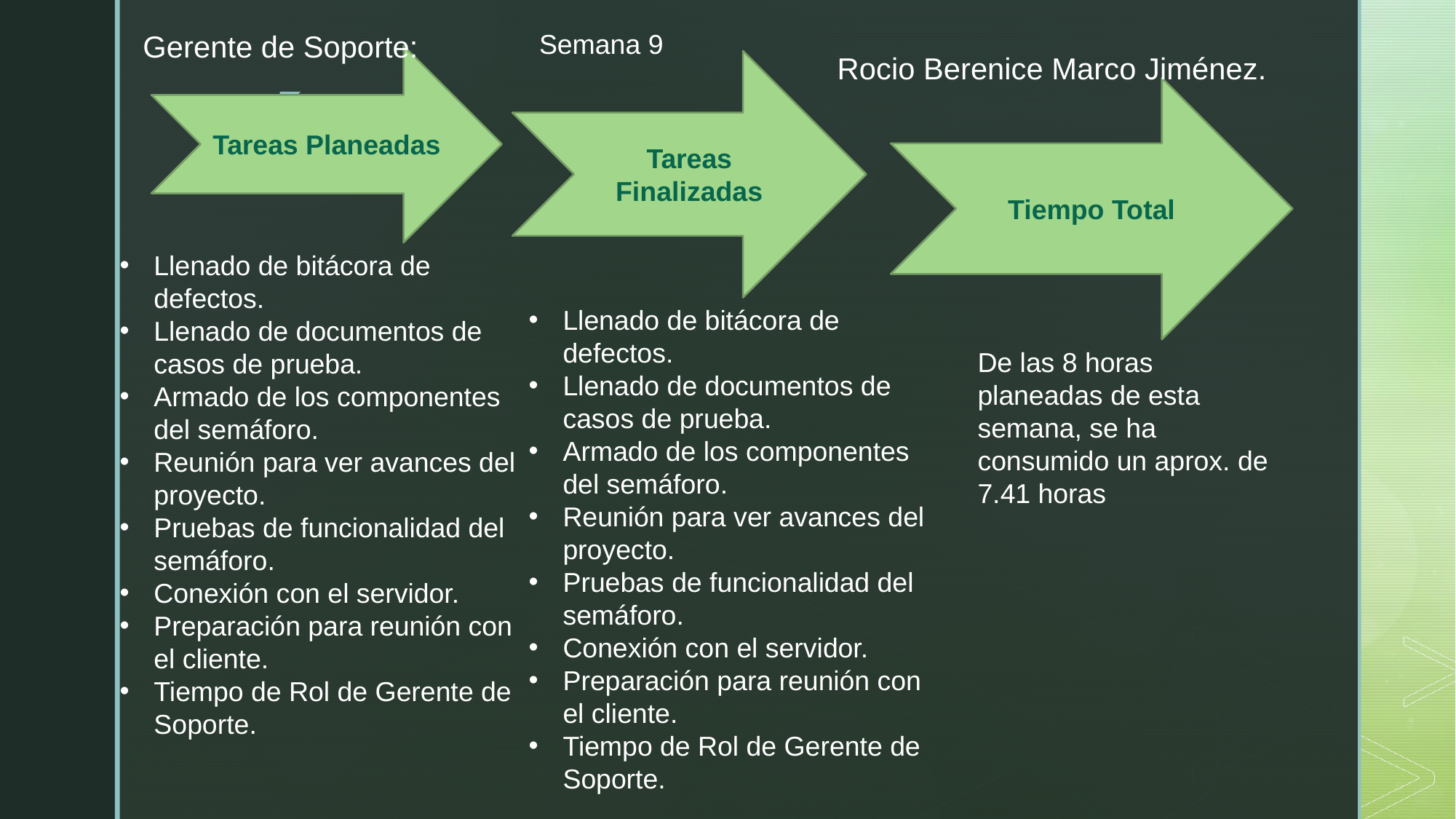

Gerente de Soporte:
Semana 9
Rocio Berenice Marco Jiménez.
Tareas Planeadas
Tareas Finalizadas
Tiempo Total
Llenado de bitácora de defectos.
Llenado de documentos de casos de prueba.
Armado de los componentes del semáforo.
Reunión para ver avances del proyecto.
Pruebas de funcionalidad del semáforo.
Conexión con el servidor.
Preparación para reunión con el cliente.
Tiempo de Rol de Gerente de Soporte.
Llenado de bitácora de defectos.
Llenado de documentos de casos de prueba.
Armado de los componentes del semáforo.
Reunión para ver avances del proyecto.
Pruebas de funcionalidad del semáforo.
Conexión con el servidor.
Preparación para reunión con el cliente.
Tiempo de Rol de Gerente de Soporte.
De las 8 horas planeadas de esta semana, se ha consumido un aprox. de  7.41 horas